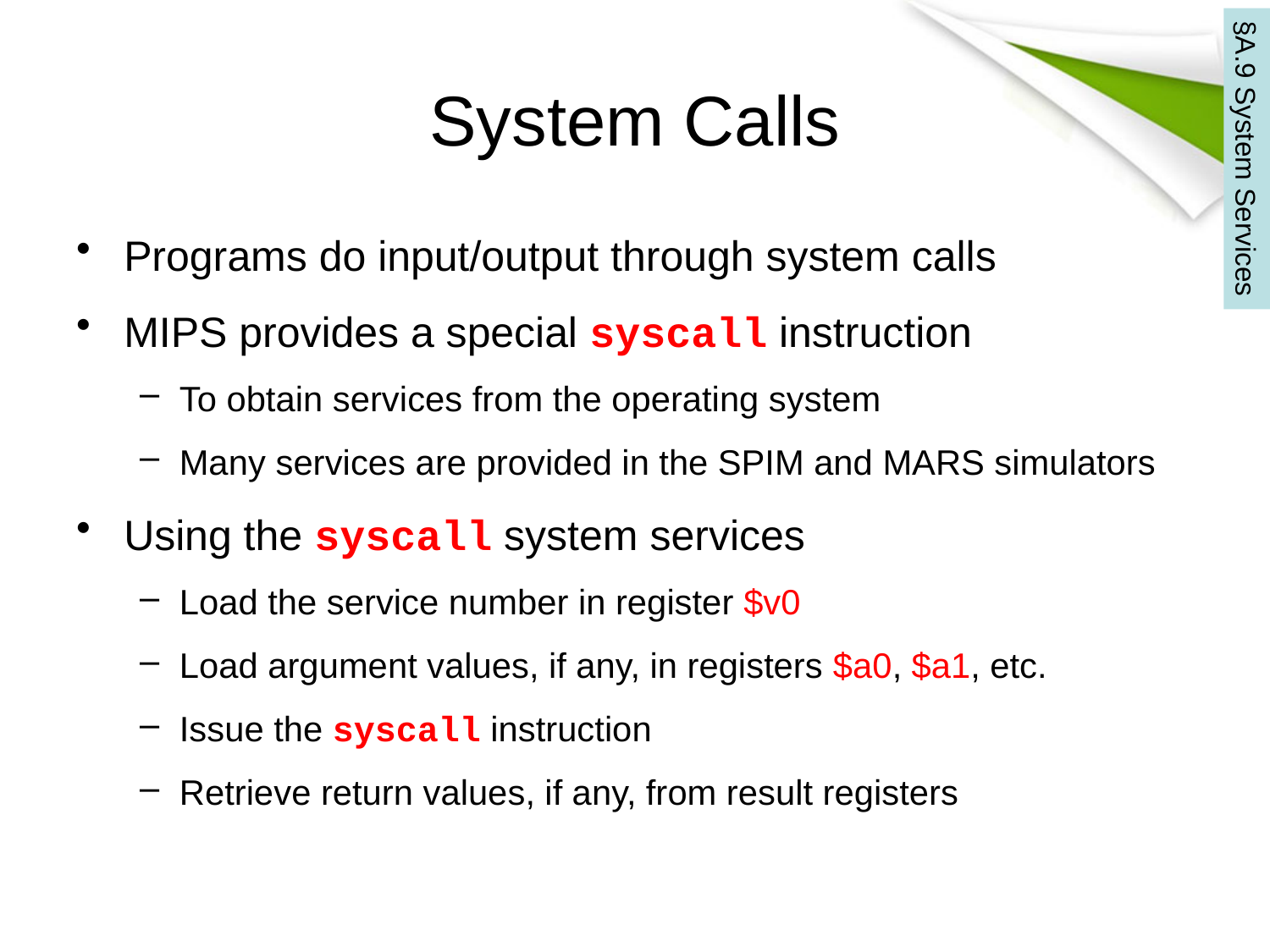

# System Calls
§A.9 System Services
Programs do input/output through system calls
MIPS provides a special syscall instruction
To obtain services from the operating system
Many services are provided in the SPIM and MARS simulators
Using the syscall system services
Load the service number in register $v0
Load argument values, if any, in registers $a0, $a1, etc.
Issue the syscall instruction
Retrieve return values, if any, from result registers